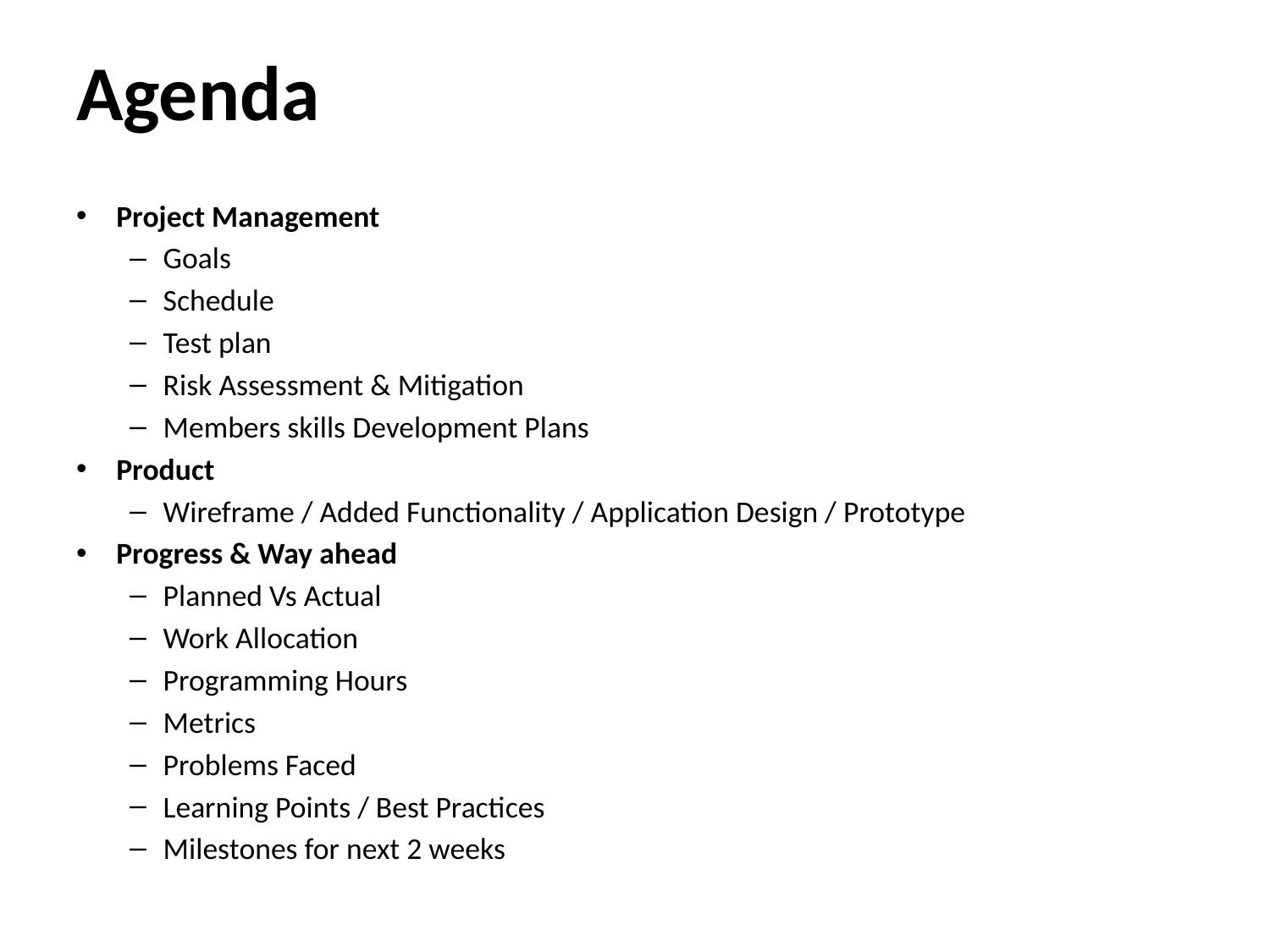

# Agenda
Project Management
Goals
Schedule
Test plan
Risk Assessment & Mitigation
Members skills Development Plans
Product
Wireframe / Added Functionality / Application Design / Prototype
Progress & Way ahead
Planned Vs Actual
Work Allocation
Programming Hours
Metrics
Problems Faced
Learning Points / Best Practices
Milestones for next 2 weeks